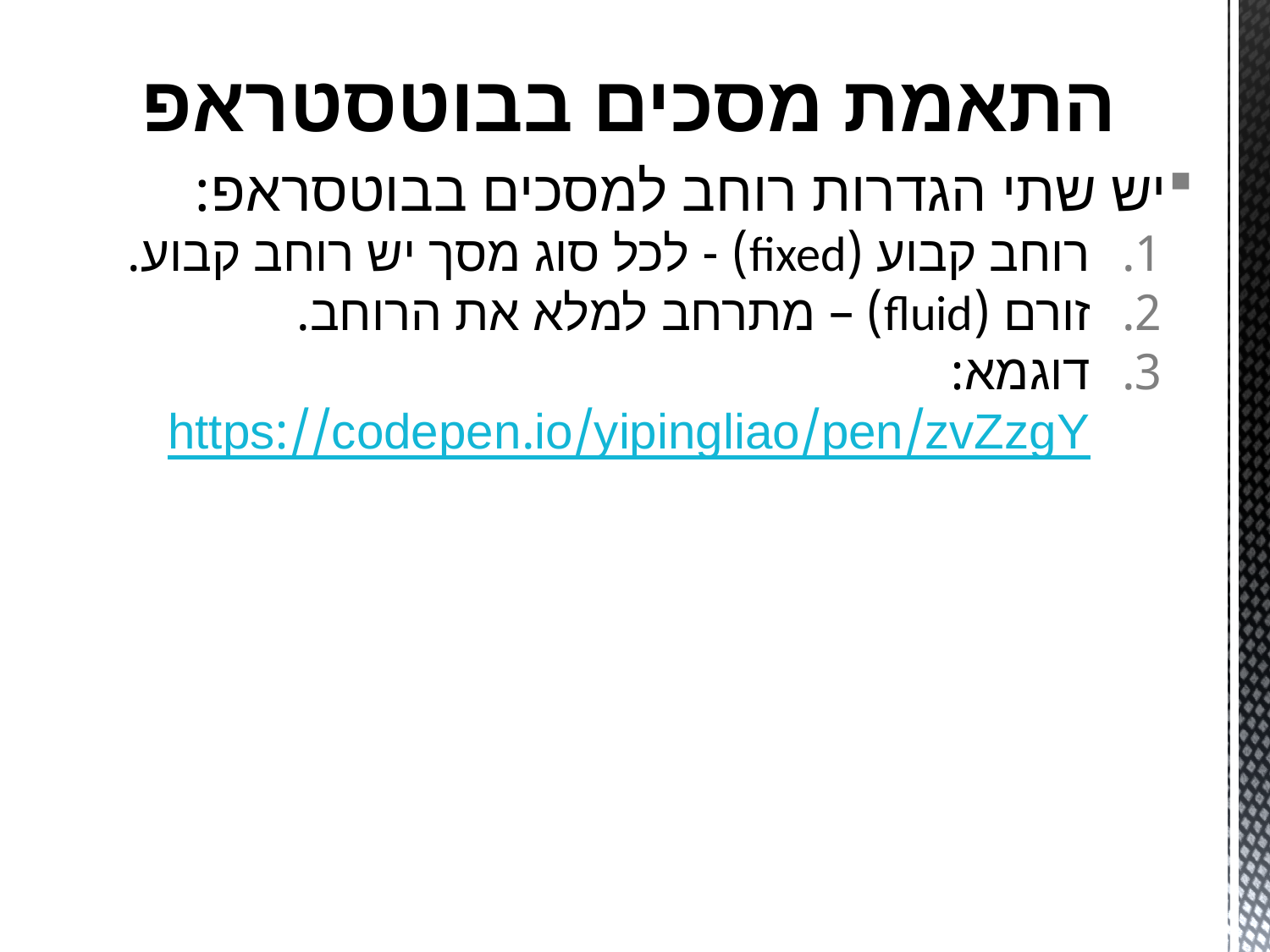

# התאמת מסכים בבוטסטראפ
יש שתי הגדרות רוחב למסכים בבוטסראפ:
רוחב קבוע (fixed) - לכל סוג מסך יש רוחב קבוע.
זורם (fluid) – מתרחב למלא את הרוחב.
דוגמא: https://codepen.io/yipingliao/pen/zvZzgY